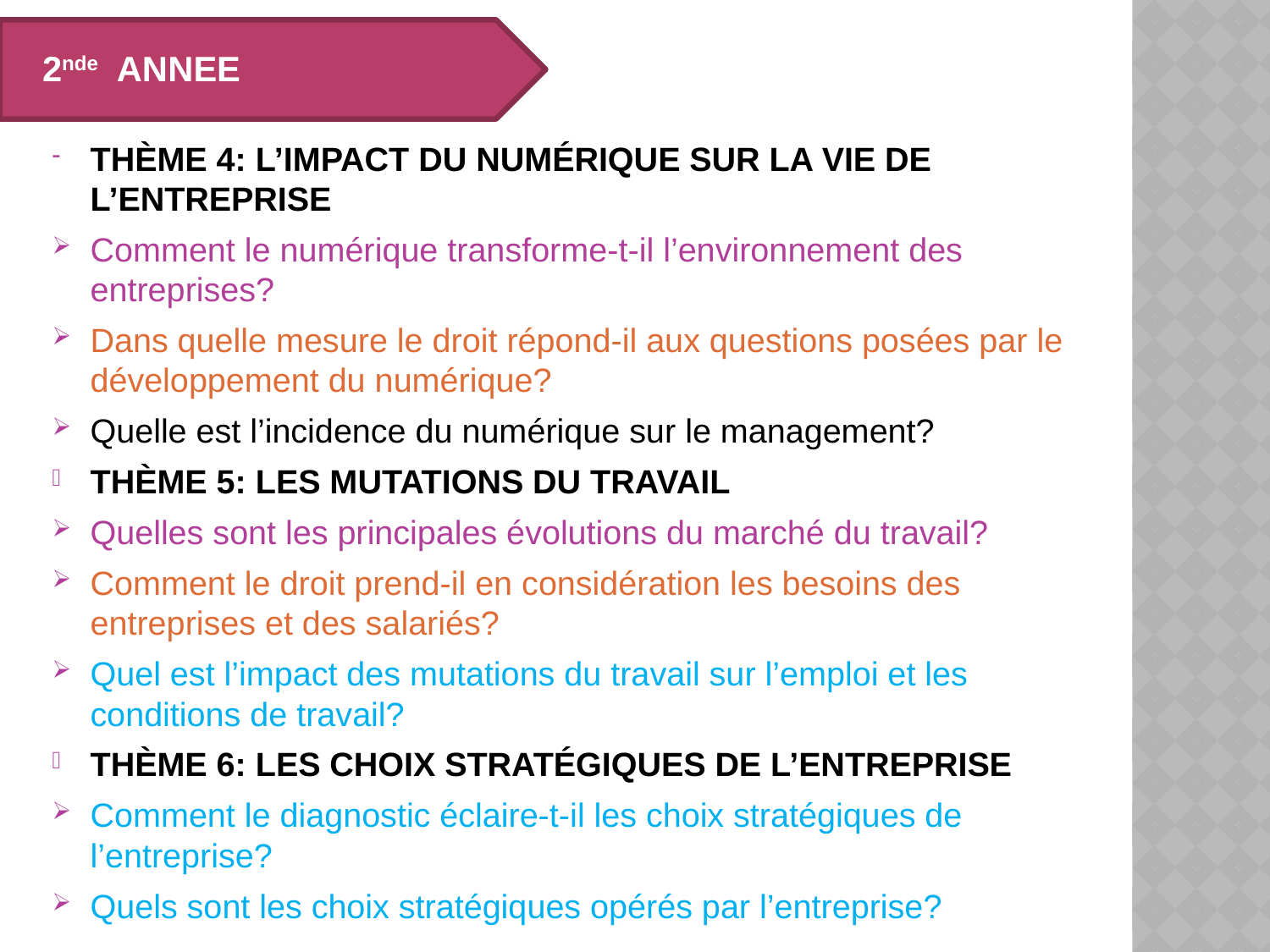

2nde  ANNEE
THÈME 4: L’IMPACT DU NUMÉRIQUE SUR LA VIE DE L’ENTREPRISE
Comment le numérique transforme-t-il l’environnement des entreprises?
Dans quelle mesure le droit répond-il aux questions posées par le développement du numérique?
Quelle est l’incidence du numérique sur le management?
THÈME 5: LES MUTATIONS DU TRAVAIL
Quelles sont les principales évolutions du marché du travail?
Comment le droit prend-il en considération les besoins des entreprises et des salariés?
Quel est l’impact des mutations du travail sur l’emploi et les conditions de travail?
THÈME 6: LES CHOIX STRATÉGIQUES DE L’ENTREPRISE
Comment le diagnostic éclaire-t-il les choix stratégiques de l’entreprise?
Quels sont les choix stratégiques opérés par l’entreprise?